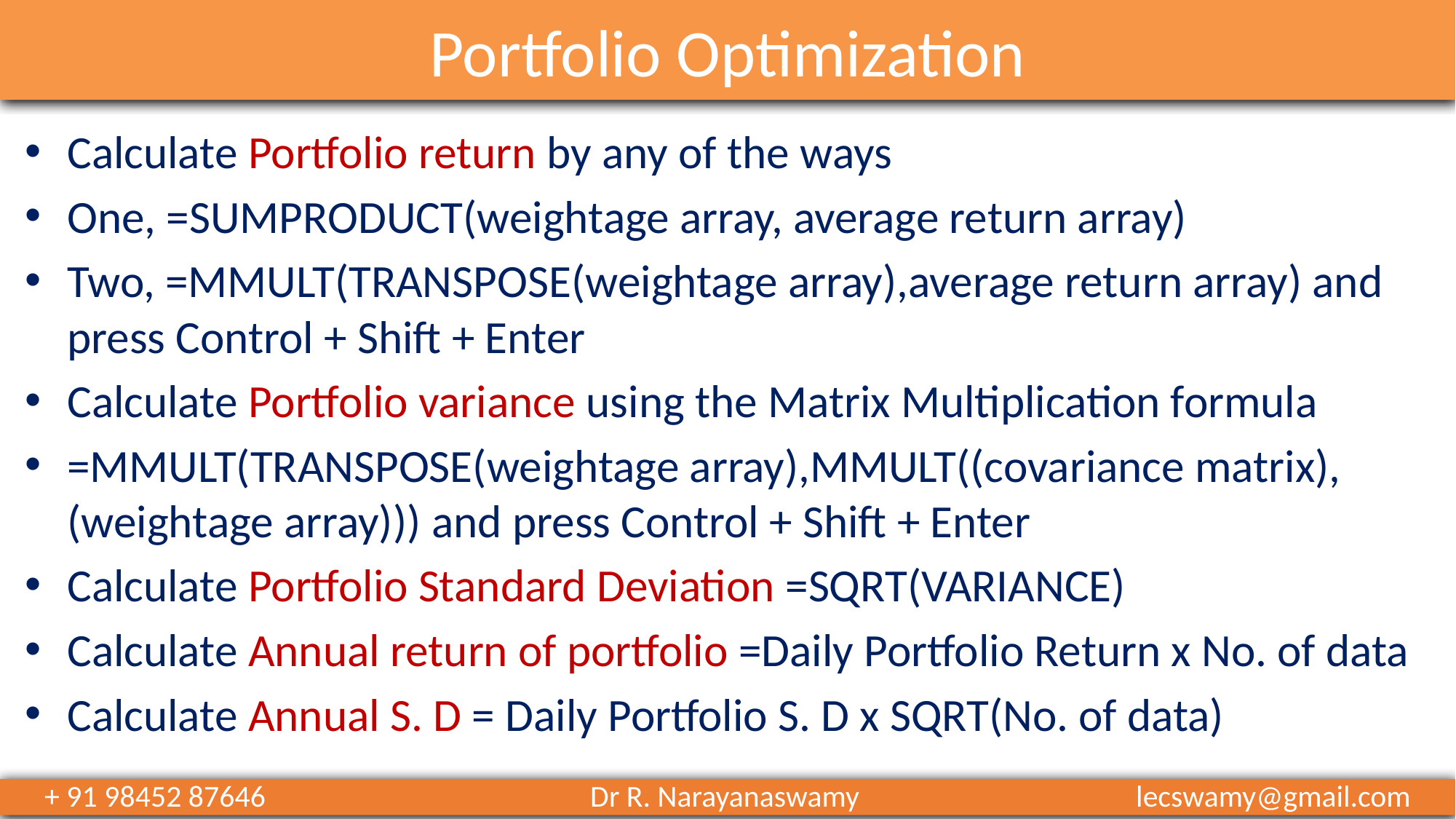

# Portfolio Optimization
Calculate Portfolio return by any of the ways
One, =SUMPRODUCT(weightage array, average return array)
Two, =MMULT(TRANSPOSE(weightage array),average return array) and press Control + Shift + Enter
Calculate Portfolio variance using the Matrix Multiplication formula
=MMULT(TRANSPOSE(weightage array),MMULT((covariance matrix),(weightage array))) and press Control + Shift + Enter
Calculate Portfolio Standard Deviation =SQRT(VARIANCE)
Calculate Annual return of portfolio =Daily Portfolio Return x No. of data
Calculate Annual S. D = Daily Portfolio S. D x SQRT(No. of data)

+ 91 98452 87646 			Dr R. Narayanaswamy 			lecswamy@gmail.com